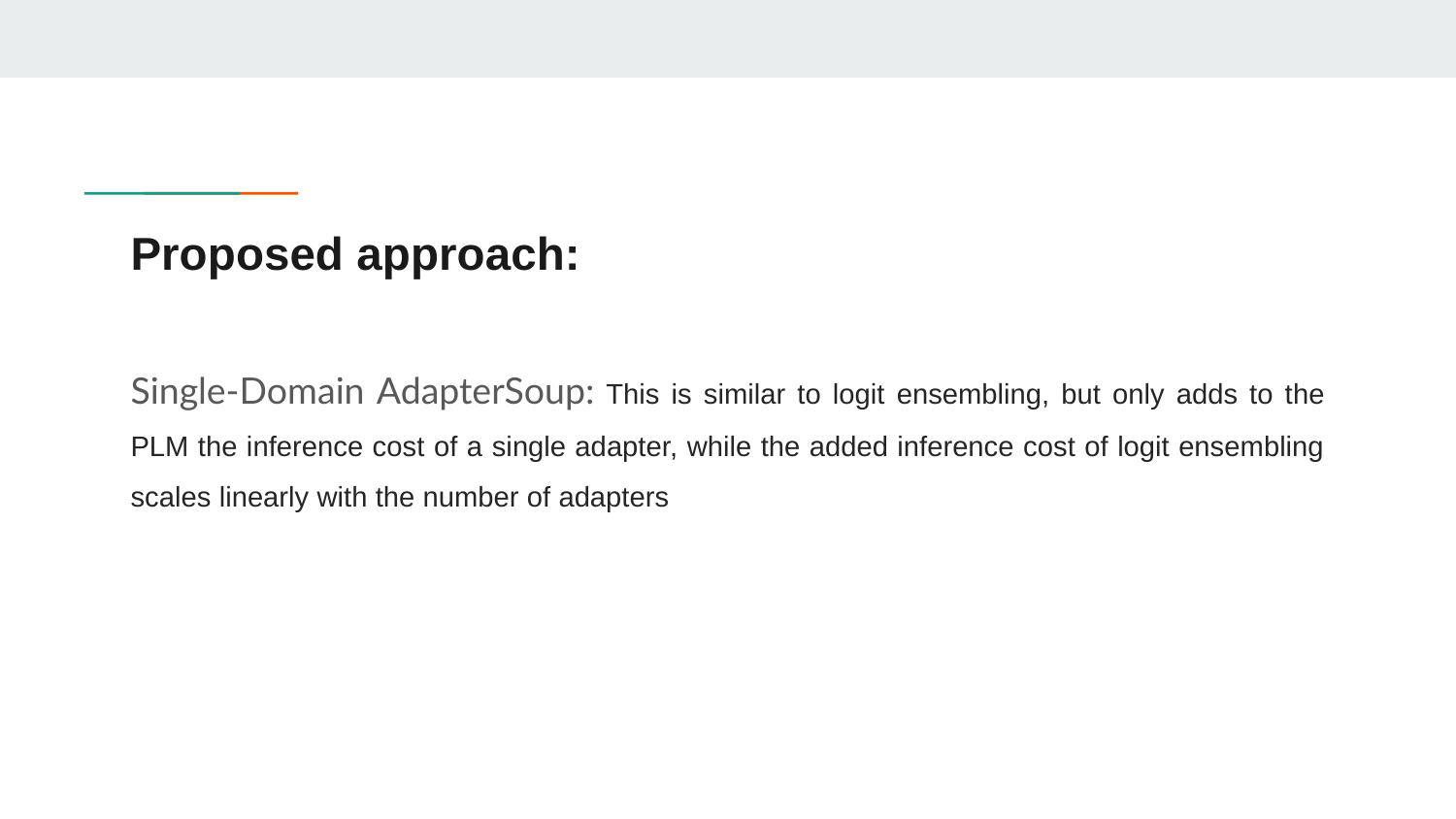

# Proposed approach:
Single-Domain AdapterSoup: This is similar to logit ensembling, but only adds to the PLM the inference cost of a single adapter, while the added inference cost of logit ensembling scales linearly with the number of adapters